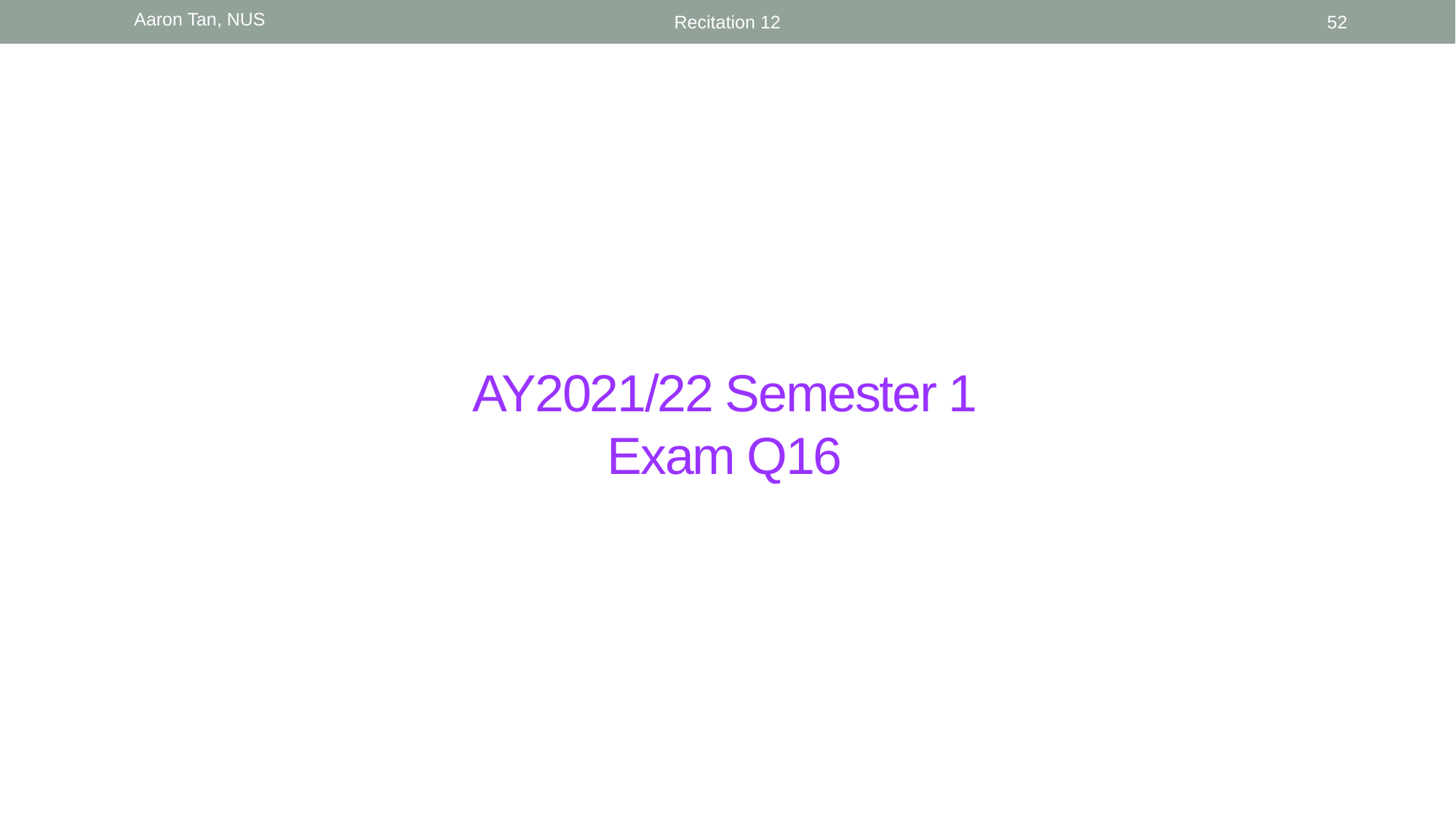

Aaron Tan, NUS
Recitation 12
52
# AY2021/22 Semester 1 Exam Q16